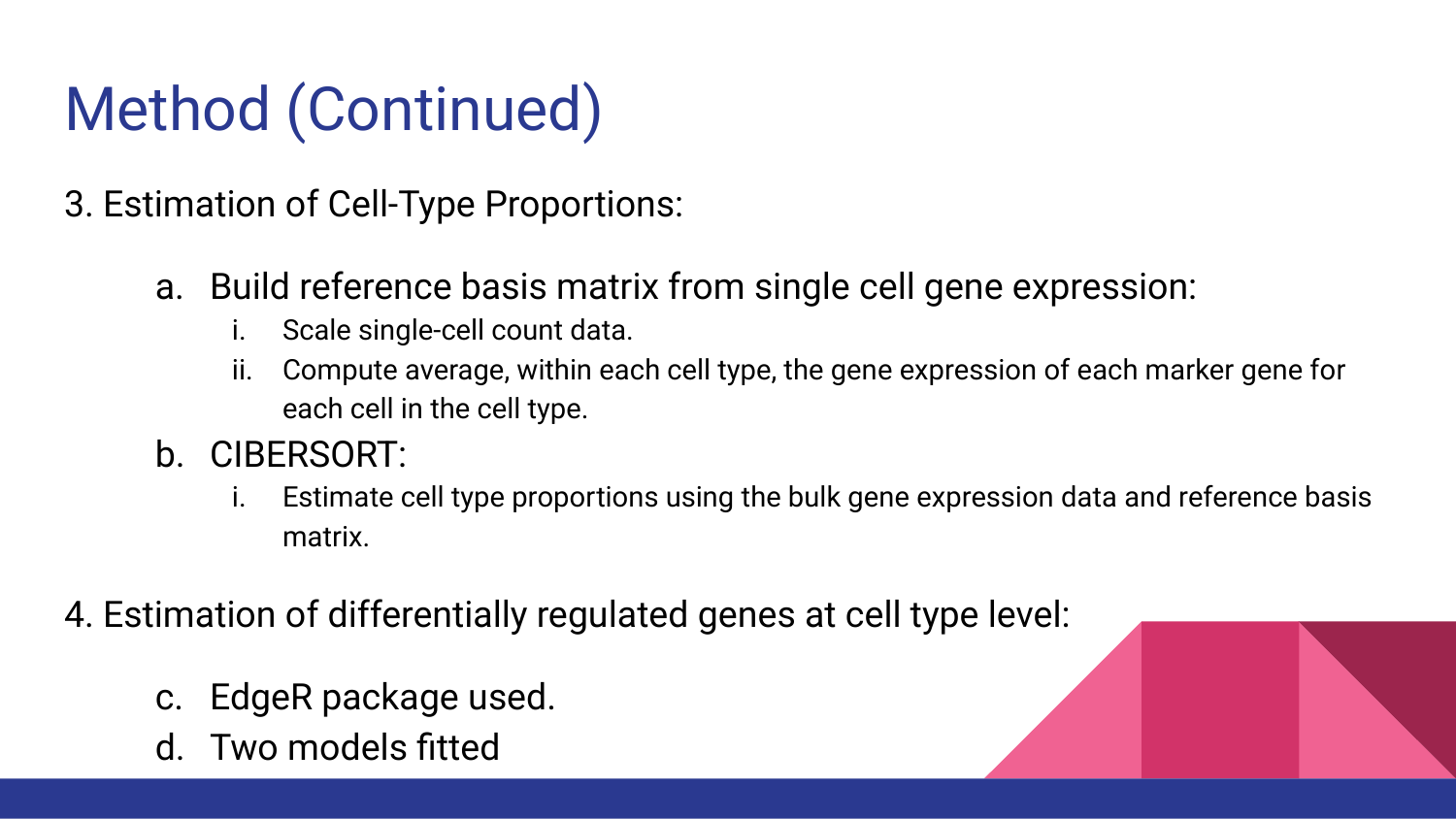

# Method (Continued)
3. Estimation of Cell-Type Proportions:
Build reference basis matrix from single cell gene expression:
Scale single-cell count data.
Compute average, within each cell type, the gene expression of each marker gene for each cell in the cell type.
CIBERSORT:
Estimate cell type proportions using the bulk gene expression data and reference basis matrix.
4. Estimation of differentially regulated genes at cell type level:
EdgeR package used.
Two models fitted